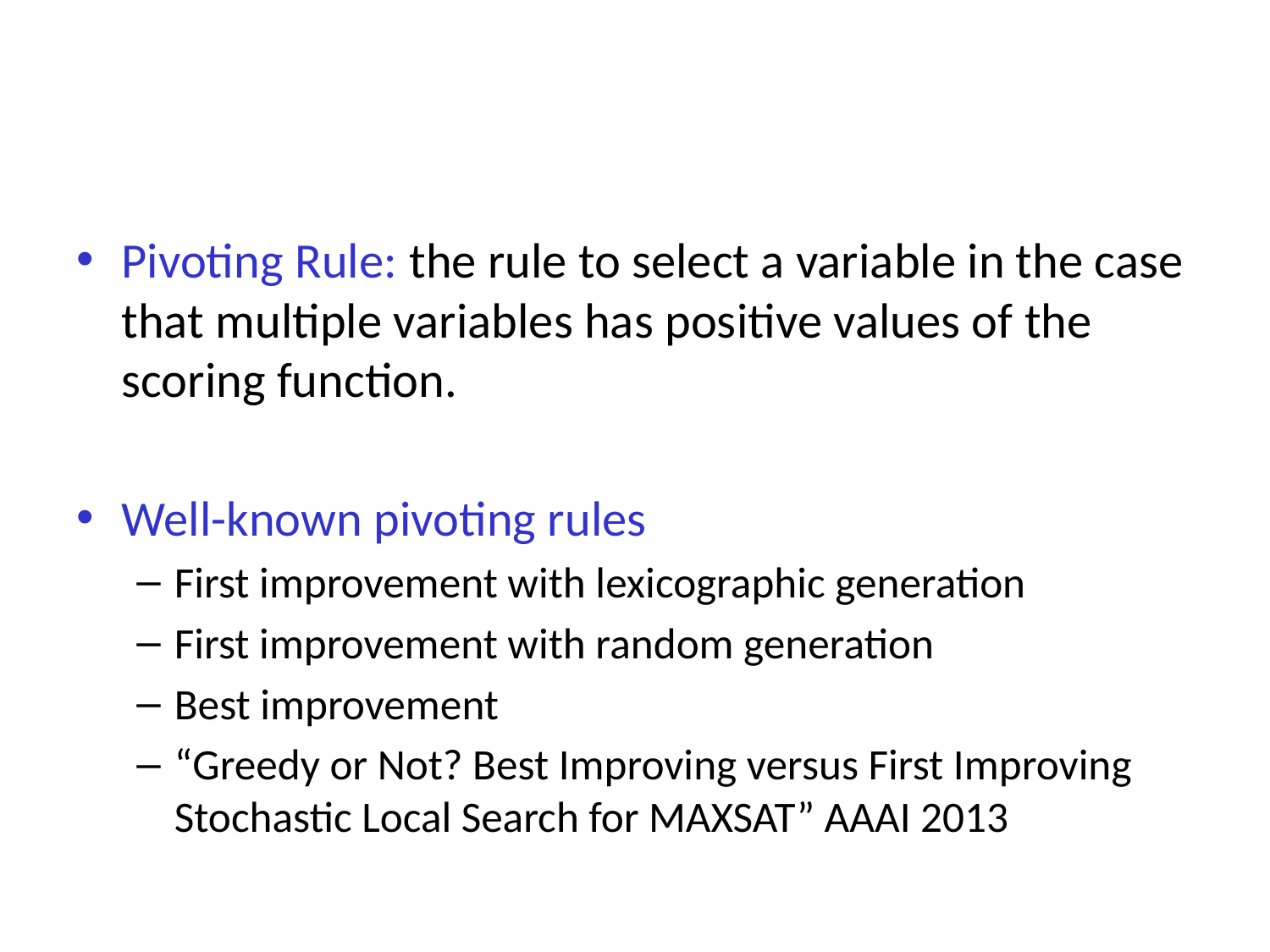

Pivoting Rule: the rule to select a variable in the case that multiple variables has positive values of the scoring function.

Well-known pivoting rules
First improvement with lexicographic generation
First improvement with random generation
Best improvement
“Greedy or Not? Best Improving versus First Improving Stochastic Local Search for MAXSAT” AAAI 2013